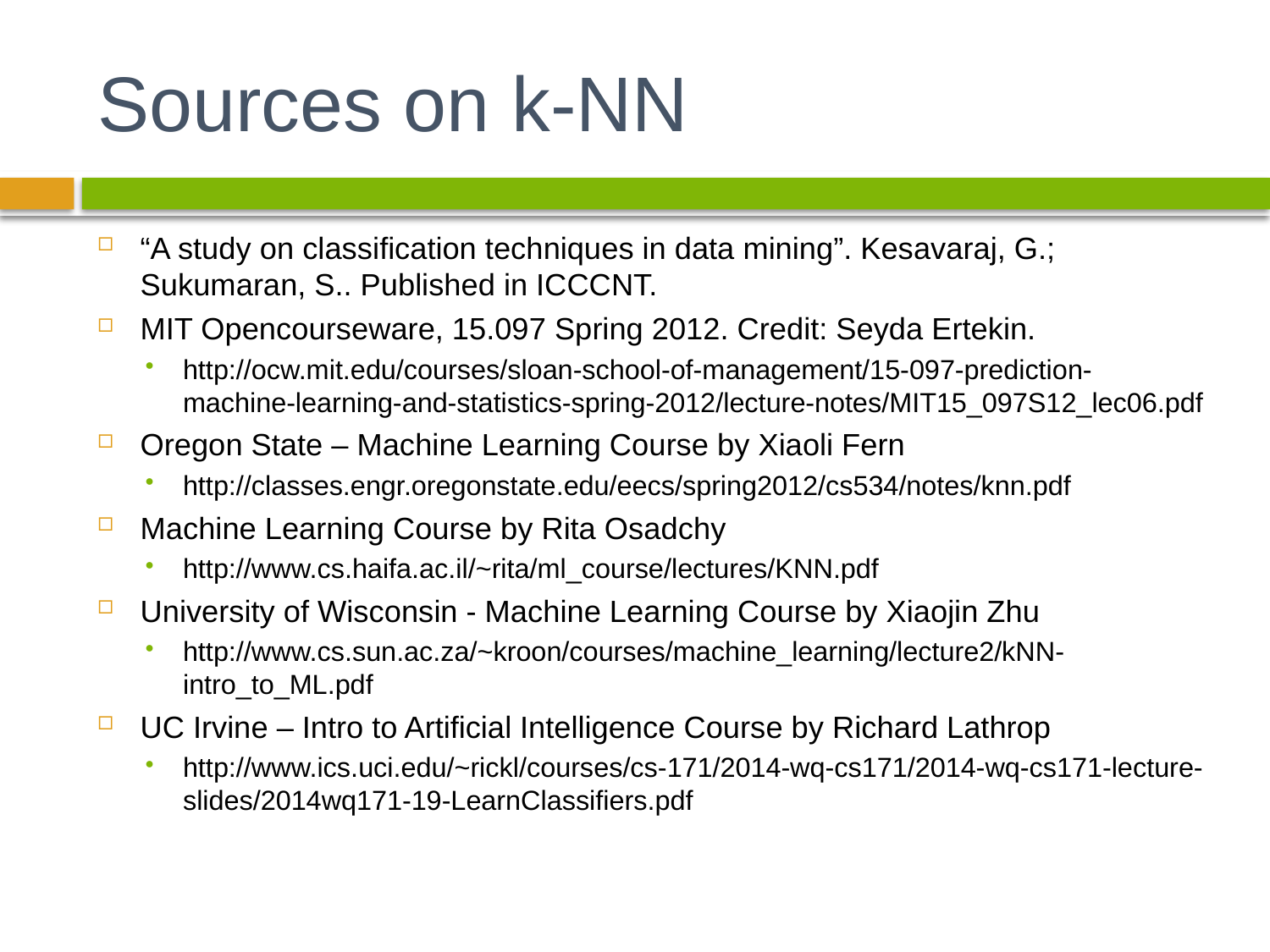

# Sources on k-NN
“A study on classification techniques in data mining”. Kesavaraj, G.; Sukumaran, S.. Published in ICCCNT.
MIT Opencourseware, 15.097 Spring 2012. Credit: Seyda Ertekin.
http://ocw.mit.edu/courses/sloan-school-of-management/15-097-prediction-machine-learning-and-statistics-spring-2012/lecture-notes/MIT15_097S12_lec06.pdf
Oregon State – Machine Learning Course by Xiaoli Fern
http://classes.engr.oregonstate.edu/eecs/spring2012/cs534/notes/knn.pdf
Machine Learning Course by Rita Osadchy
http://www.cs.haifa.ac.il/~rita/ml_course/lectures/KNN.pdf
University of Wisconsin - Machine Learning Course by Xiaojin Zhu
http://www.cs.sun.ac.za/~kroon/courses/machine_learning/lecture2/kNN-intro_to_ML.pdf
UC Irvine – Intro to Artificial Intelligence Course by Richard Lathrop
http://www.ics.uci.edu/~rickl/courses/cs-171/2014-wq-cs171/2014-wq-cs171-lecture-slides/2014wq171-19-LearnClassifiers.pdf